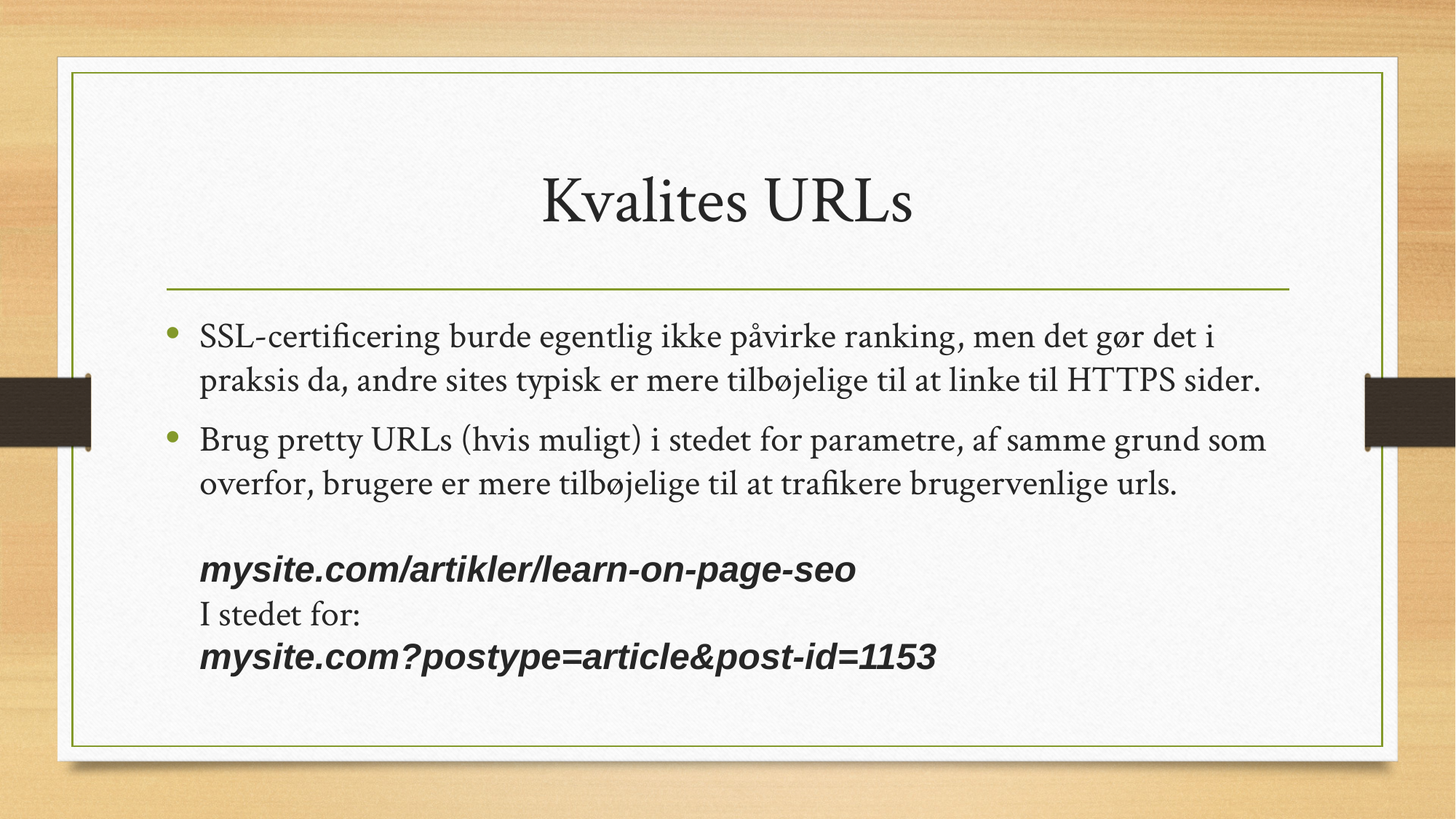

# Kvalites URLs
SSL-certificering burde egentlig ikke påvirke ranking, men det gør det i praksis da, andre sites typisk er mere tilbøjelige til at linke til HTTPS sider.
Brug pretty URLs (hvis muligt) i stedet for parametre, af samme grund som overfor, brugere er mere tilbøjelige til at trafikere brugervenlige urls.
mysite.com/artikler/learn-on-page-seo
I stedet for:
mysite.com?postype=article&post-id=1153